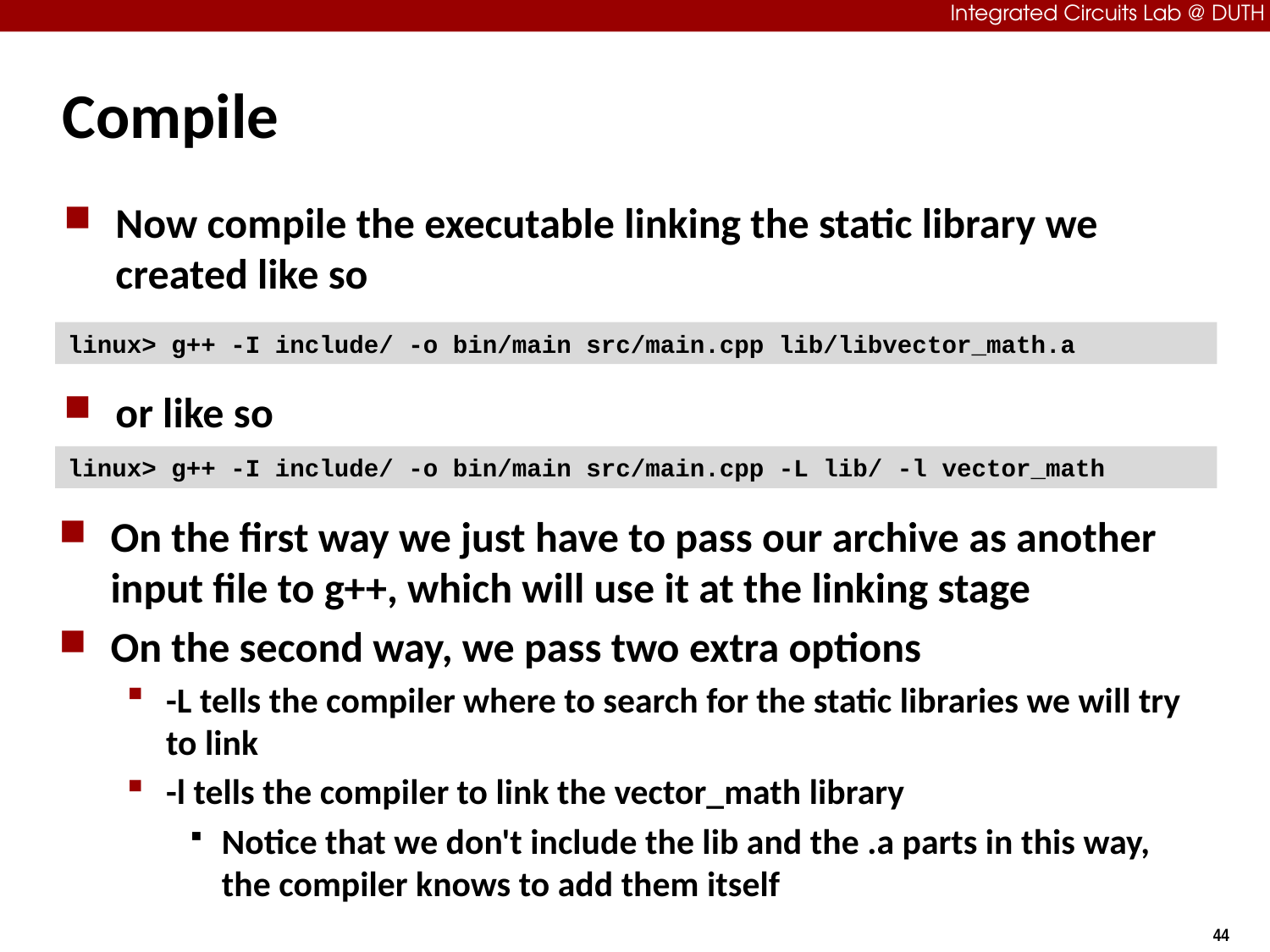

# Compile
Now compile the executable linking the static library we created like so
linux> g++ -I include/ -o bin/main src/main.cpp lib/libvector_math.a
or like so
linux> g++ -I include/ -o bin/main src/main.cpp -L lib/ -l vector_math
On the first way we just have to pass our archive as another input file to g++, which will use it at the linking stage
On the second way, we pass two extra options
-L tells the compiler where to search for the static libraries we will try to link
-l tells the compiler to link the vector_math library
Notice that we don't include the lib and the .a parts in this way, the compiler knows to add them itself